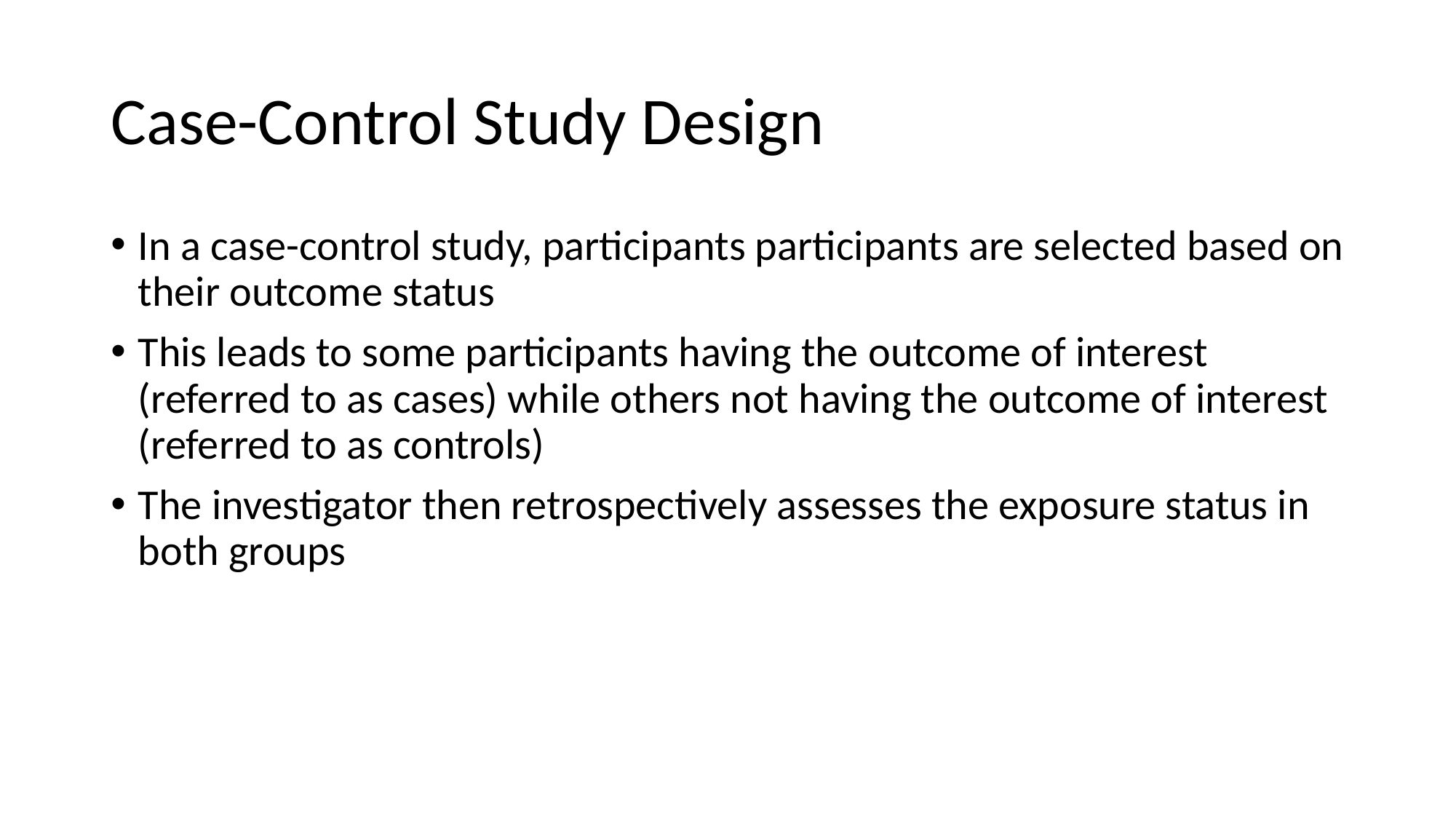

# Case-Control Study Design
In a case-control study, participants participants are selected based on their outcome status
This leads to some participants having the outcome of interest (referred to as cases) while others not having the outcome of interest (referred to as controls)
The investigator then retrospectively assesses the exposure status in both groups